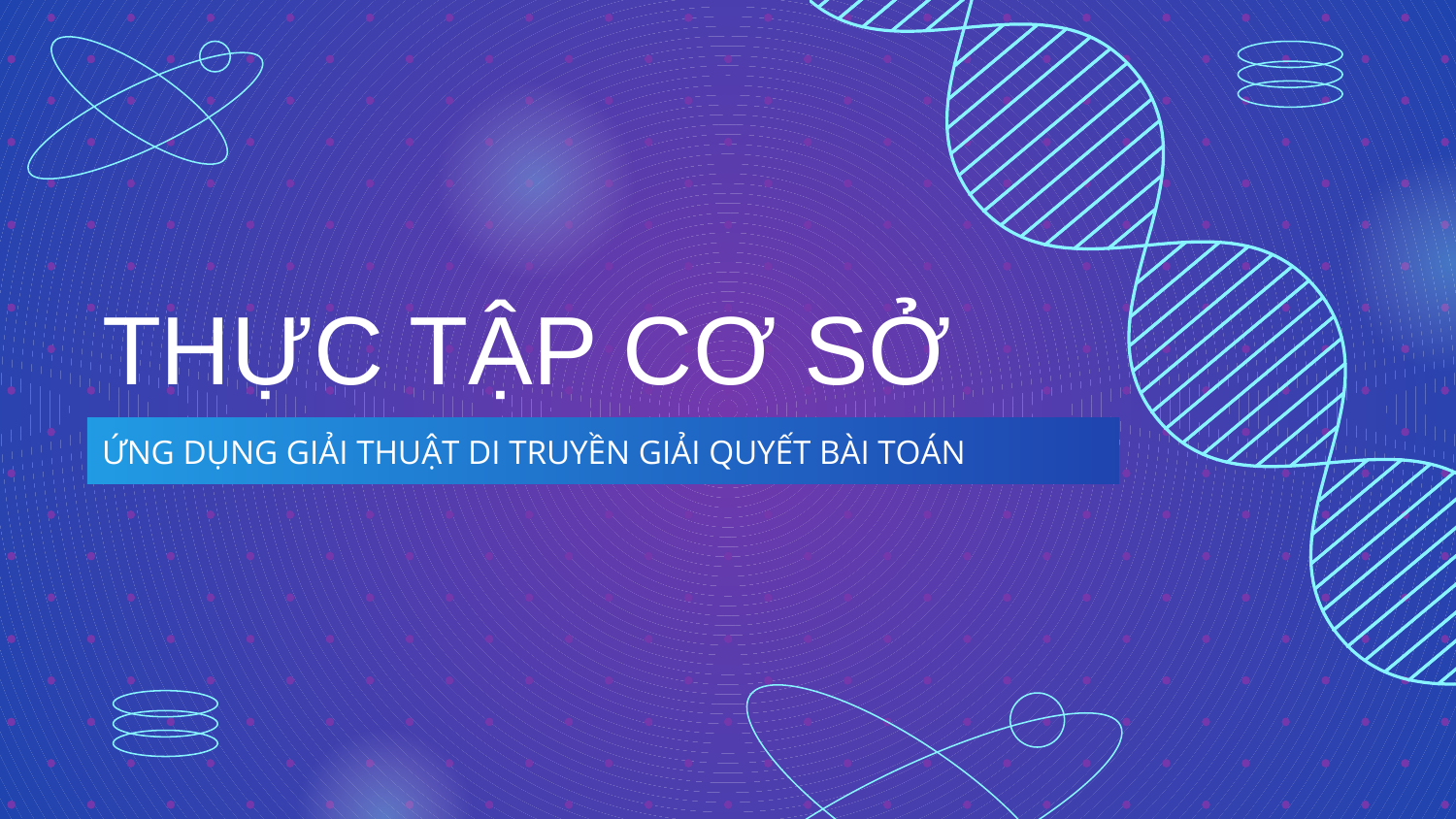

# THỰC TẬP CƠ SỞ
ỨNG DỤNG GIẢI THUẬT DI TRUYỀN GIẢI QUYẾT BÀI TOÁN